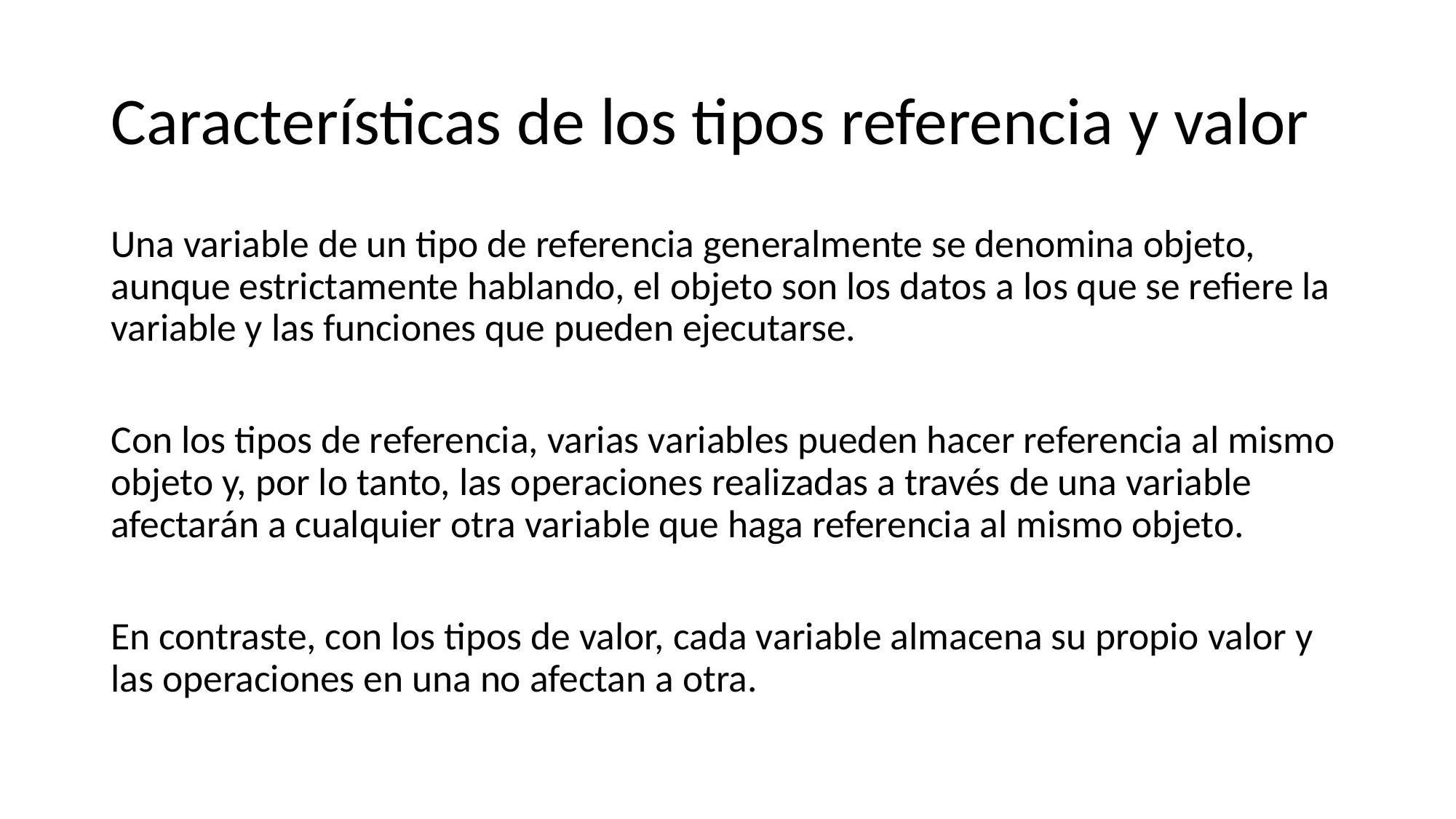

# Características de los tipos referencia y valor
Una variable de un tipo de referencia generalmente se denomina objeto, aunque estrictamente hablando, el objeto son los datos a los que se refiere la variable y las funciones que pueden ejecutarse.

Con los tipos de referencia, varias variables pueden hacer referencia al mismo objeto y, por lo tanto, las operaciones realizadas a través de una variable afectarán a cualquier otra variable que haga referencia al mismo objeto.

En contraste, con los tipos de valor, cada variable almacena su propio valor y las operaciones en una no afectan a otra.